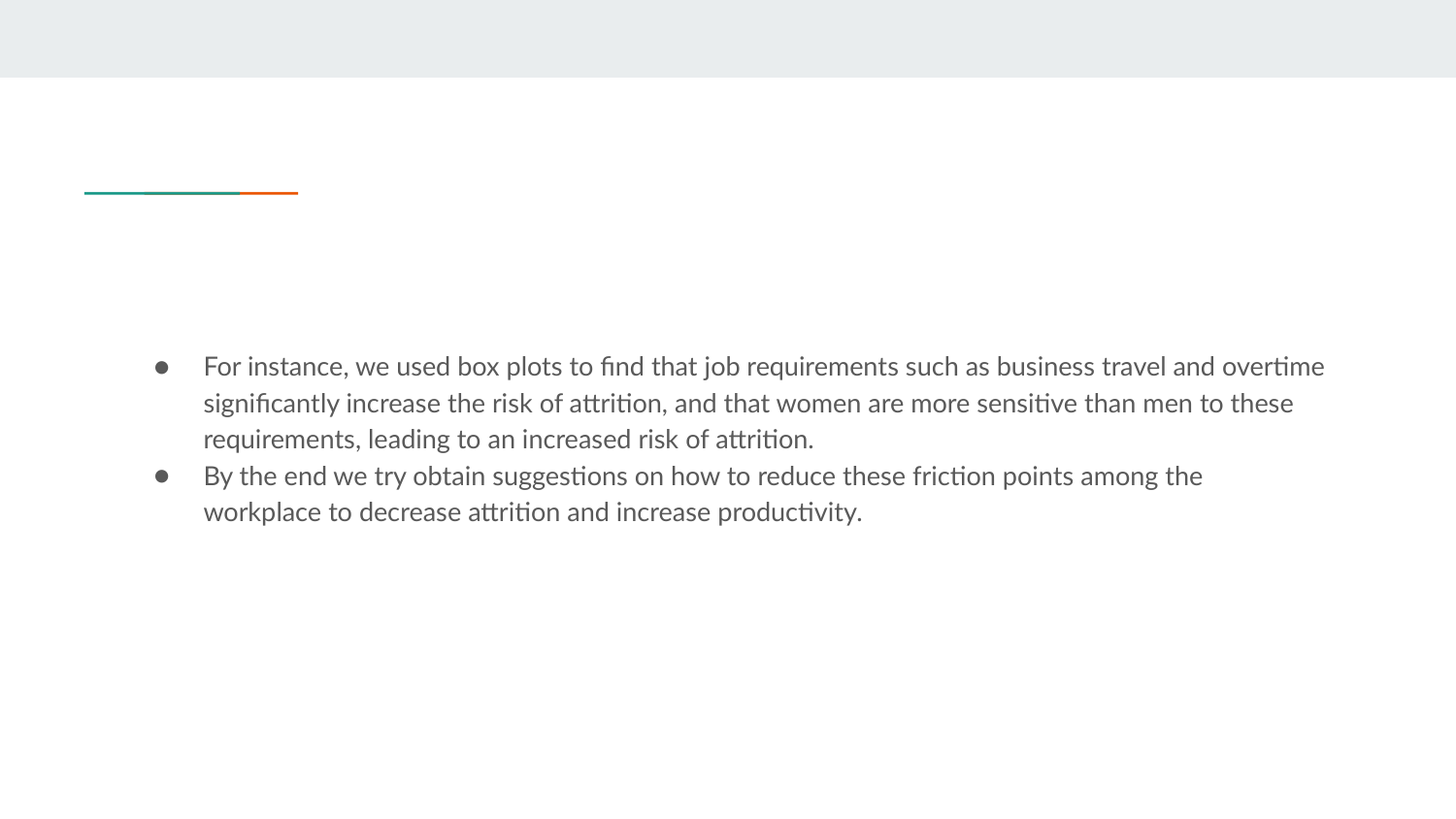

For instance, we used box plots to find that job requirements such as business travel and overtime significantly increase the risk of attrition, and that women are more sensitive than men to these requirements, leading to an increased risk of attrition.
By the end we try obtain suggestions on how to reduce these friction points among the workplace to decrease attrition and increase productivity.